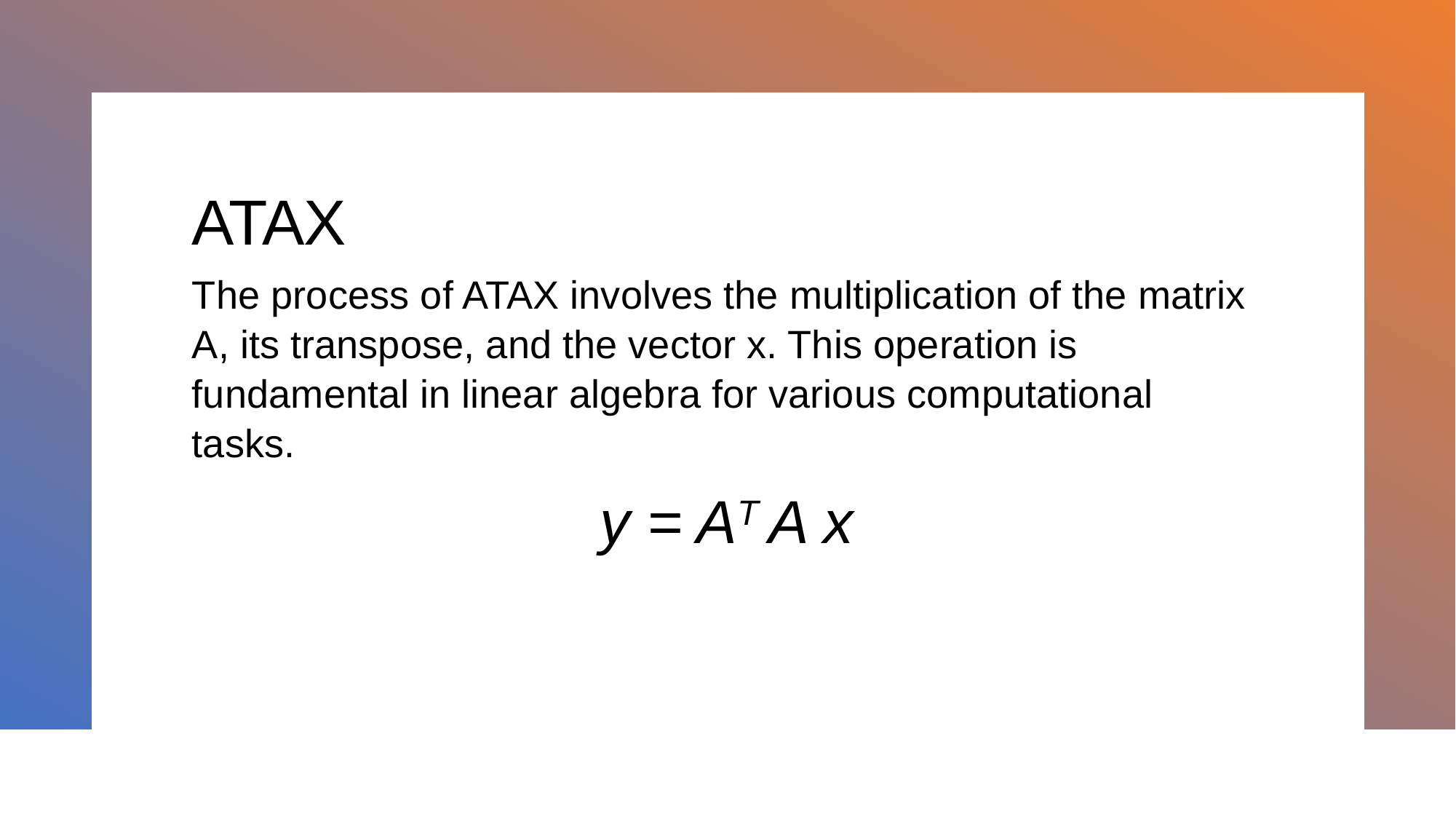

# ATAX
The process of ATAX involves the multiplication of the matrix A, its transpose, and the vector x. This operation is fundamental in linear algebra for various computational tasks.
y = AT A x